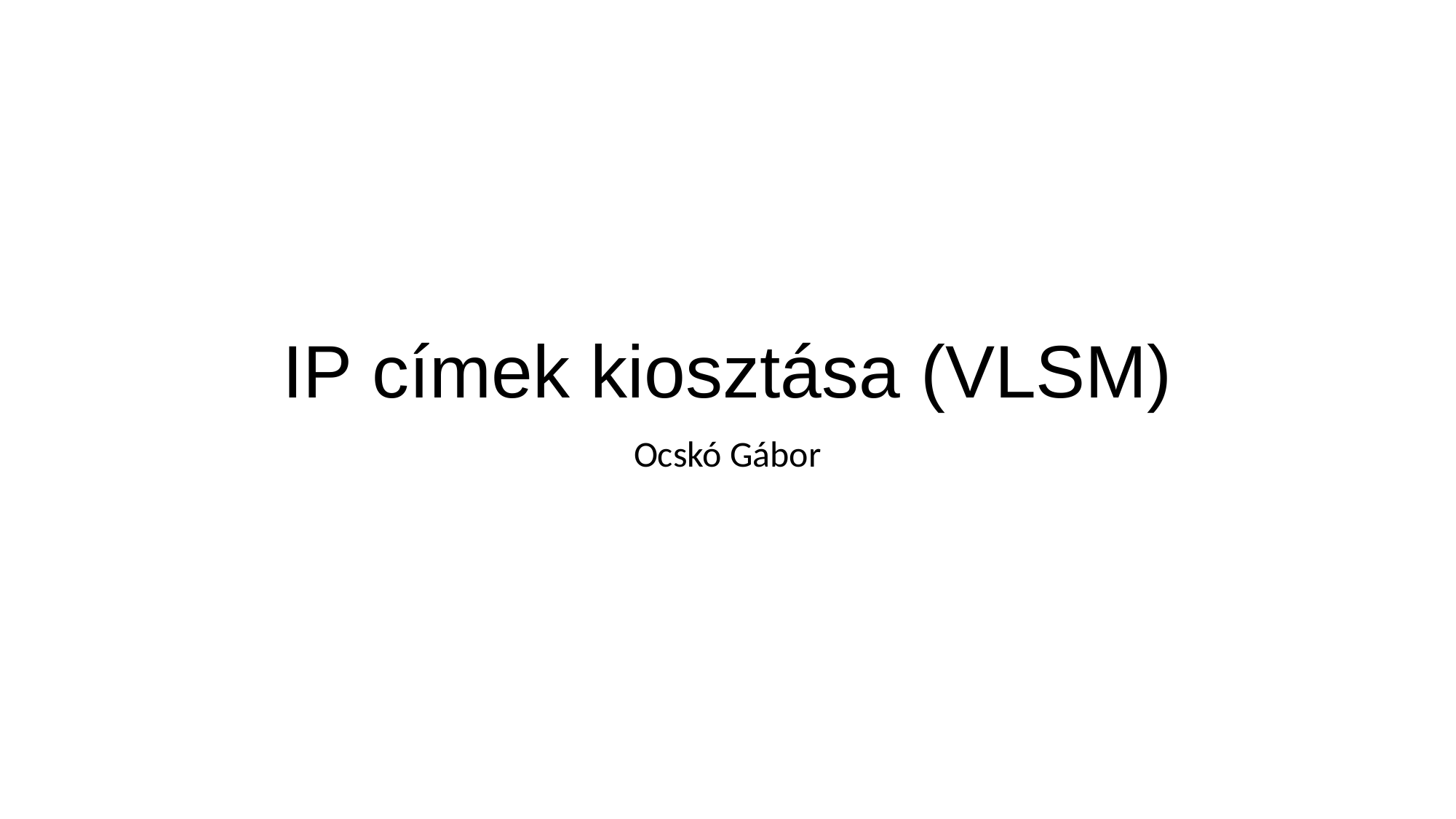

# IP címek kiosztása (VLSM)
Ocskó Gábor